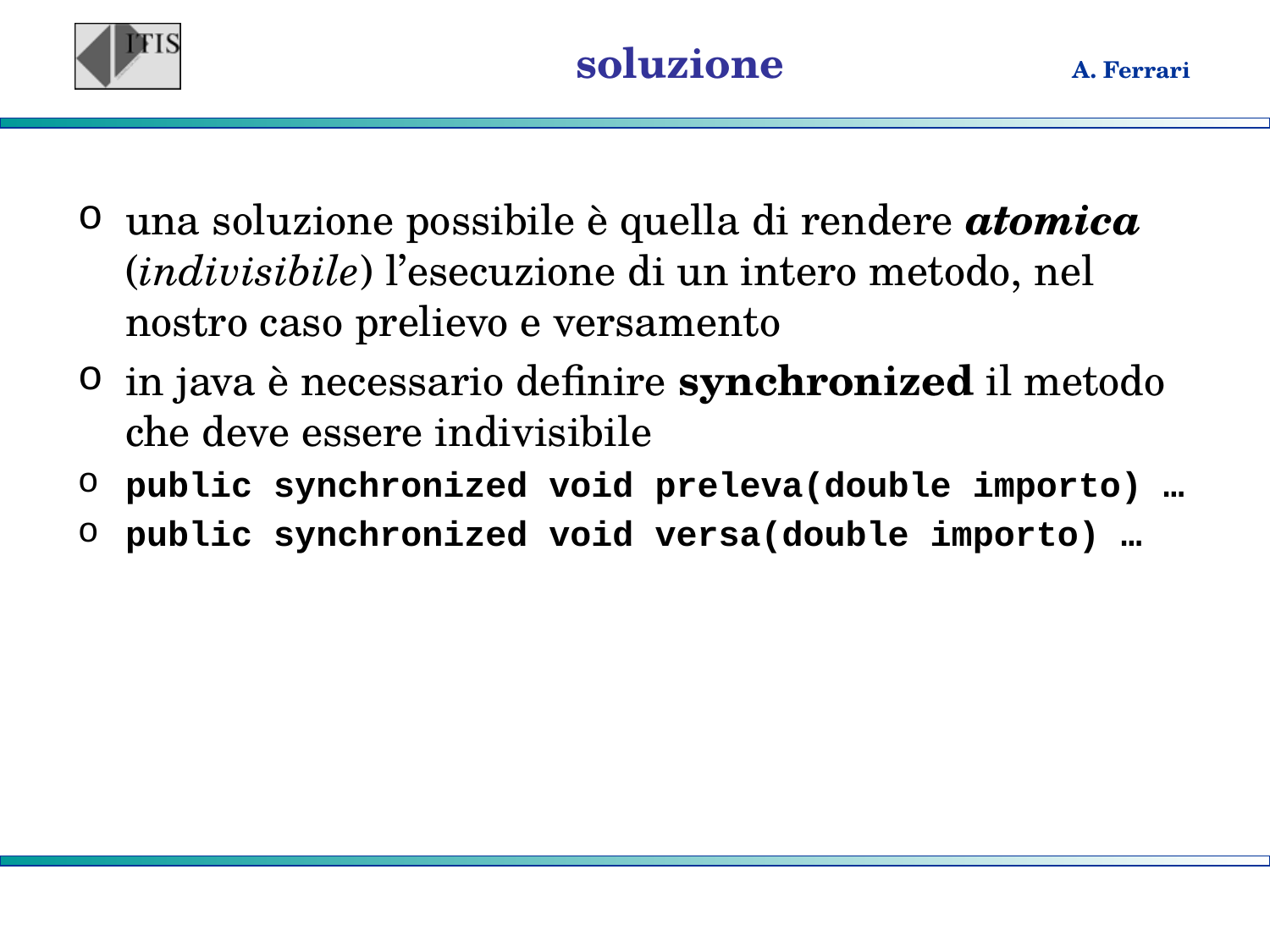

# soluzione
una soluzione possibile è quella di rendere atomica (indivisibile) l’esecuzione di un intero metodo, nel nostro caso prelievo e versamento
in java è necessario definire synchronized il metodo che deve essere indivisibile
public synchronized void preleva(double importo) …
public synchronized void versa(double importo) …